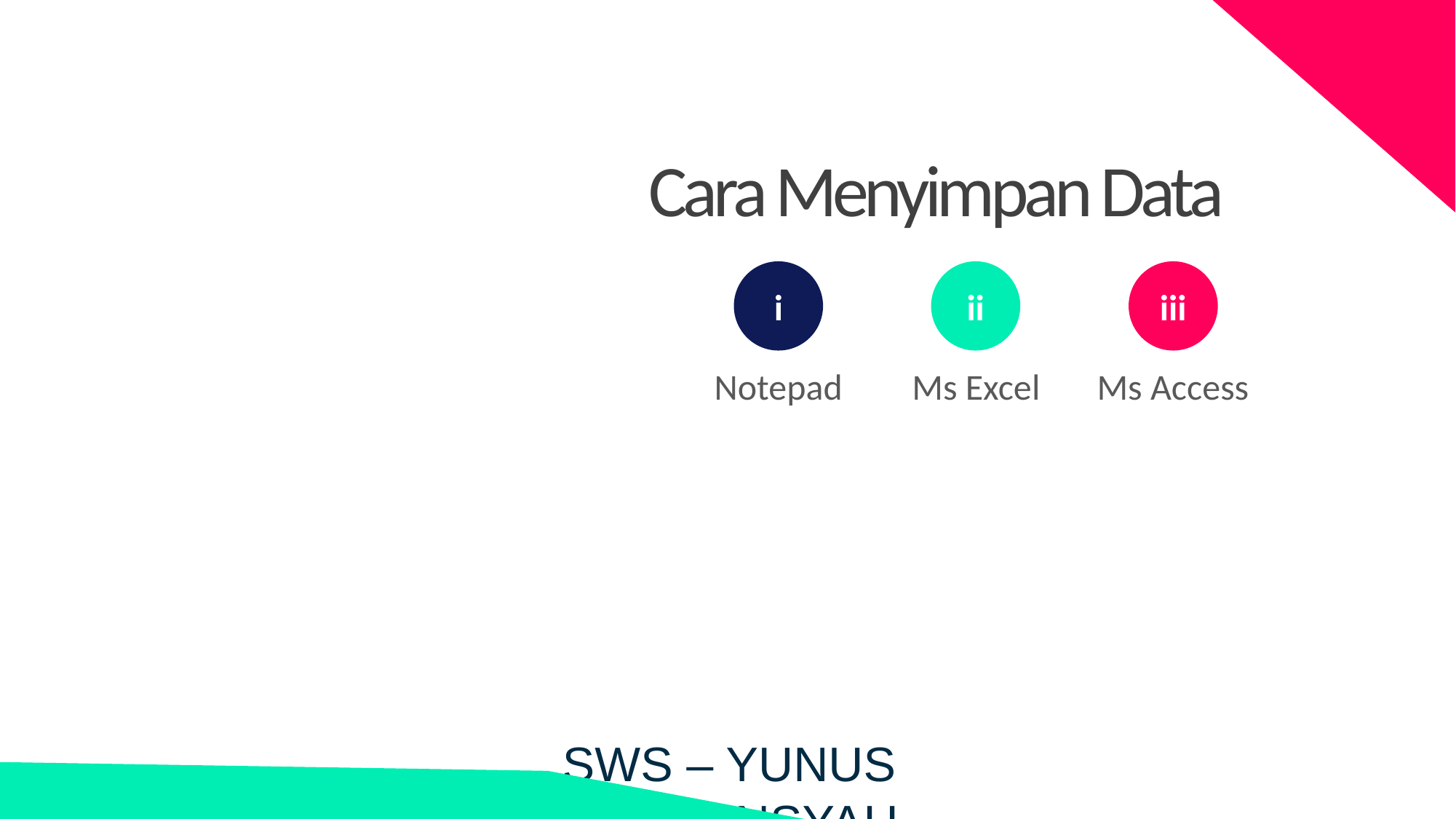

Cara Menyimpan Data
i
Notepad
ii
Ms Excel
iii
Ms Access